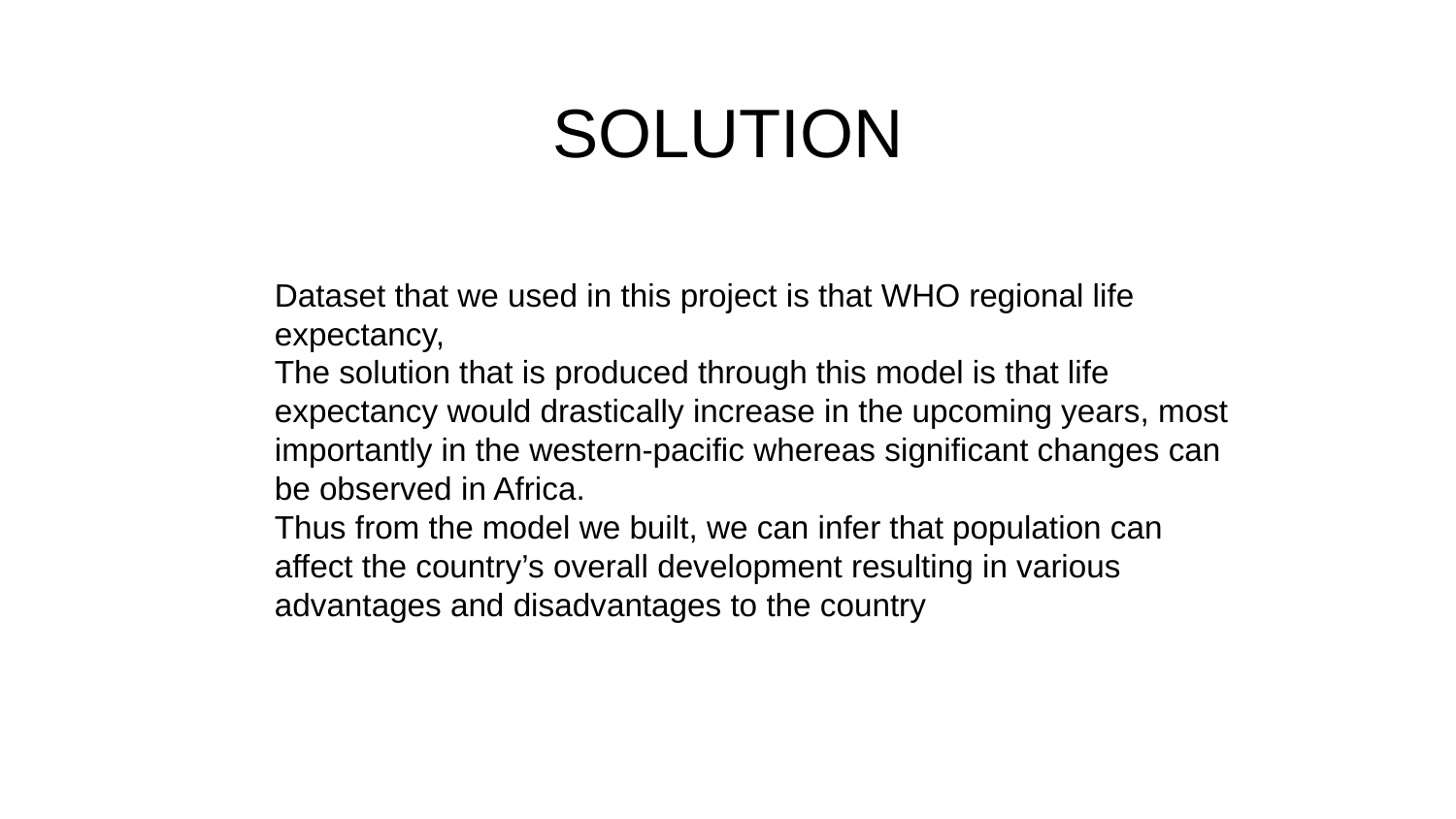

SOLUTION
Dataset that we used in this project is that WHO regional life expectancy,
The solution that is produced through this model is that life expectancy would drastically increase in the upcoming years, most importantly in the western-pacific whereas significant changes can be observed in Africa.
Thus from the model we built, we can infer that population can affect the country’s overall development resulting in various advantages and disadvantages to the country